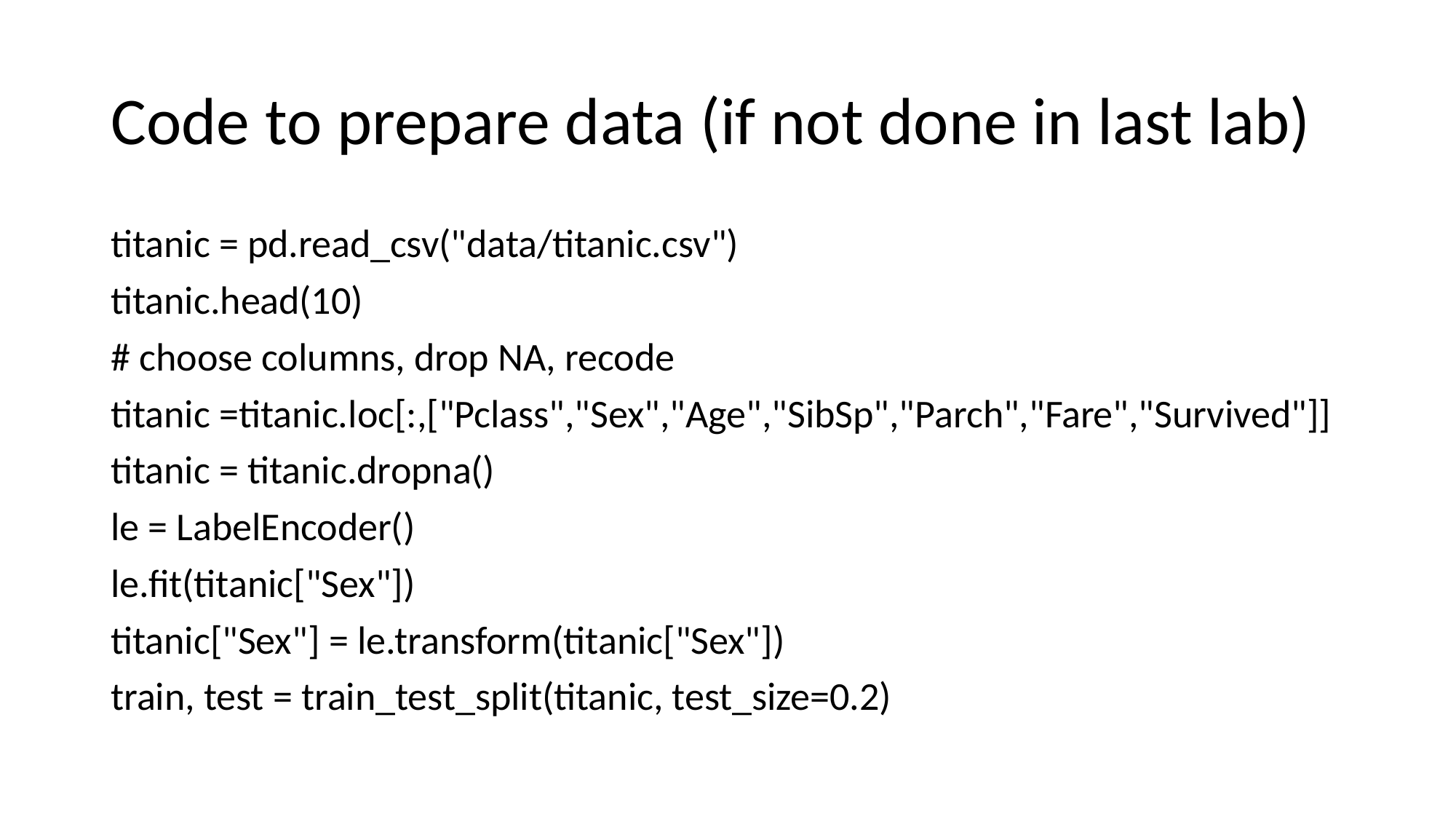

# Code to prepare data (if not done in last lab)
titanic = pd.read_csv("data/titanic.csv")
titanic.head(10)
# choose columns, drop NA, recode
titanic =titanic.loc[:,["Pclass","Sex","Age","SibSp","Parch","Fare","Survived"]]
titanic = titanic.dropna()
le = LabelEncoder()
le.fit(titanic["Sex"])
titanic["Sex"] = le.transform(titanic["Sex"])
train, test = train_test_split(titanic, test_size=0.2)